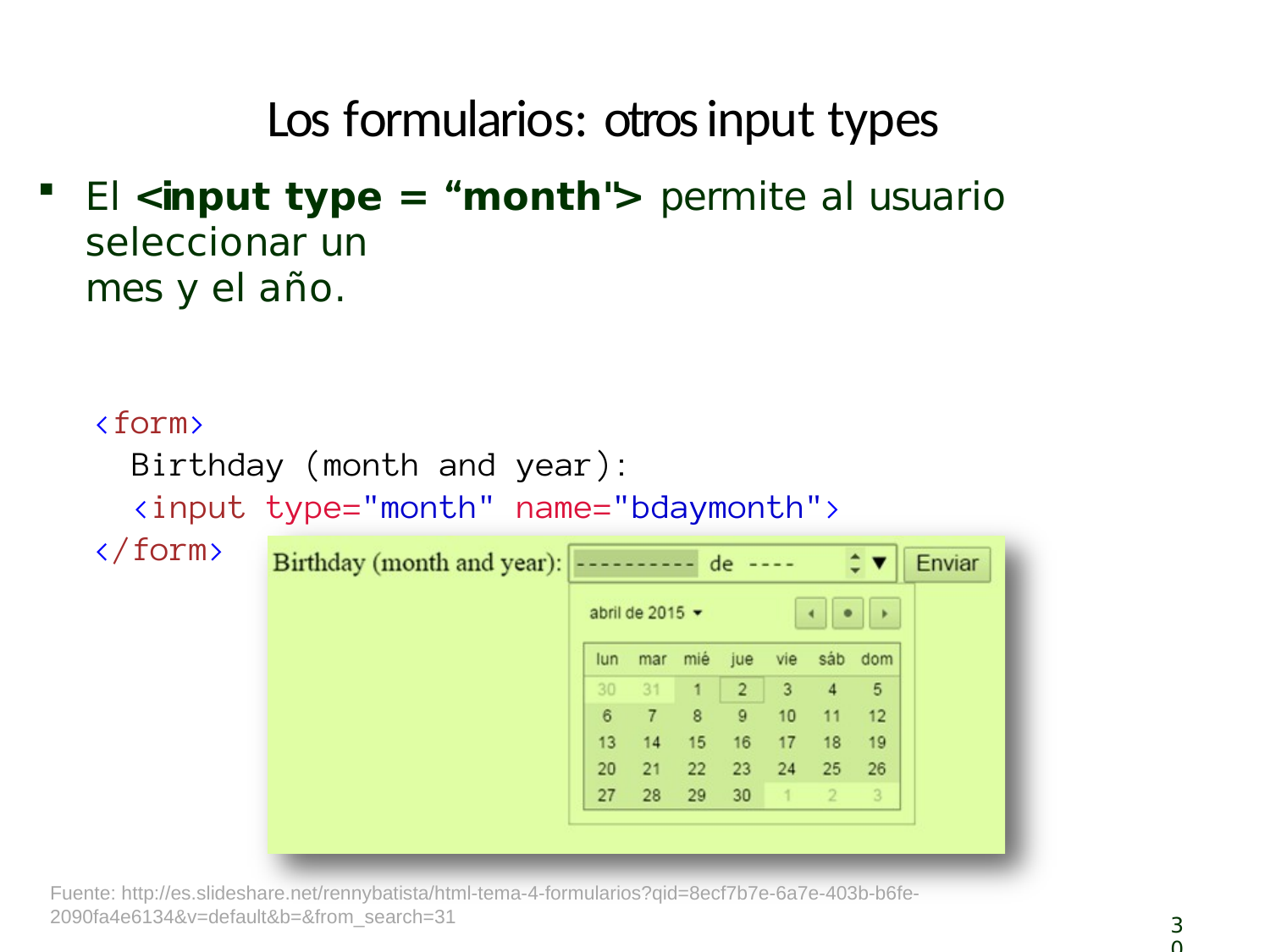

# Los formularios:  otros input types
El <input type = “month"> permite al usuario seleccionar un
mes y el año.

<form>
Birthday (month and year):
<input type="month" name="bdaymonth">
</form>

Fuente: http://es.slideshare.net/rennybatista/html-tema-4-formularios?qid=8ecf7b7e-6a7e-403b-b6fe-2090fa4e6134&v=default&b=&from_search=31
30